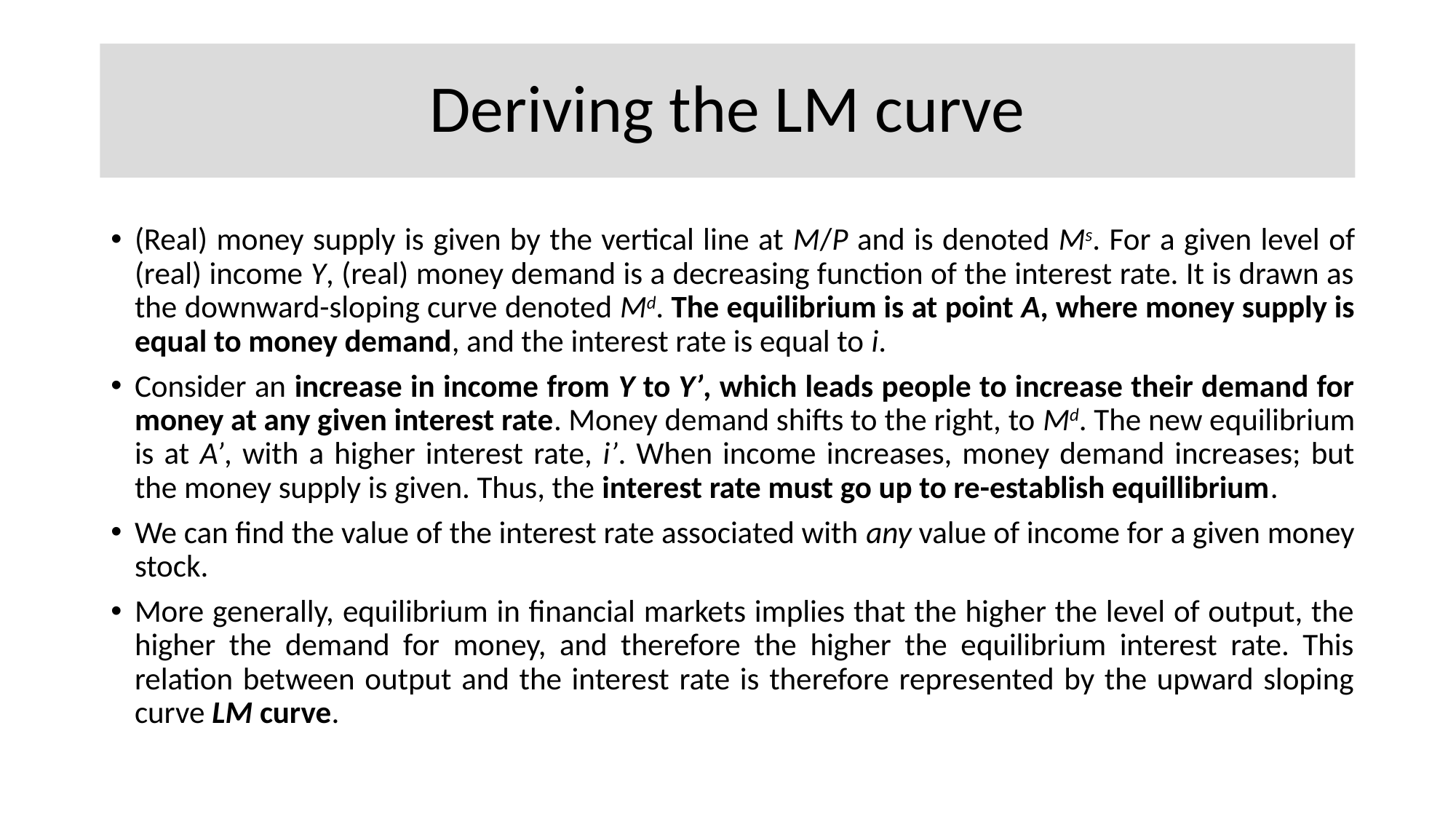

# Deriving the LM curve
(Real) money supply is given by the vertical line at M/P and is denoted Ms. For a given level of (real) income Y, (real) money demand is a decreasing function of the interest rate. It is drawn as the downward-sloping curve denoted Md. The equilibrium is at point A, where money supply is equal to money demand, and the interest rate is equal to i.
Consider an increase in income from Y to Y’, which leads people to increase their demand for money at any given interest rate. Money demand shifts to the right, to Md. The new equilibrium is at A’, with a higher interest rate, i’. When income increases, money demand increases; but the money supply is given. Thus, the interest rate must go up to re-establish equillibrium.
We can find the value of the interest rate associated with any value of income for a given money stock.
More generally, equilibrium in financial markets implies that the higher the level of output, the higher the demand for money, and therefore the higher the equilibrium interest rate. This relation between output and the interest rate is therefore represented by the upward sloping curve LM curve.